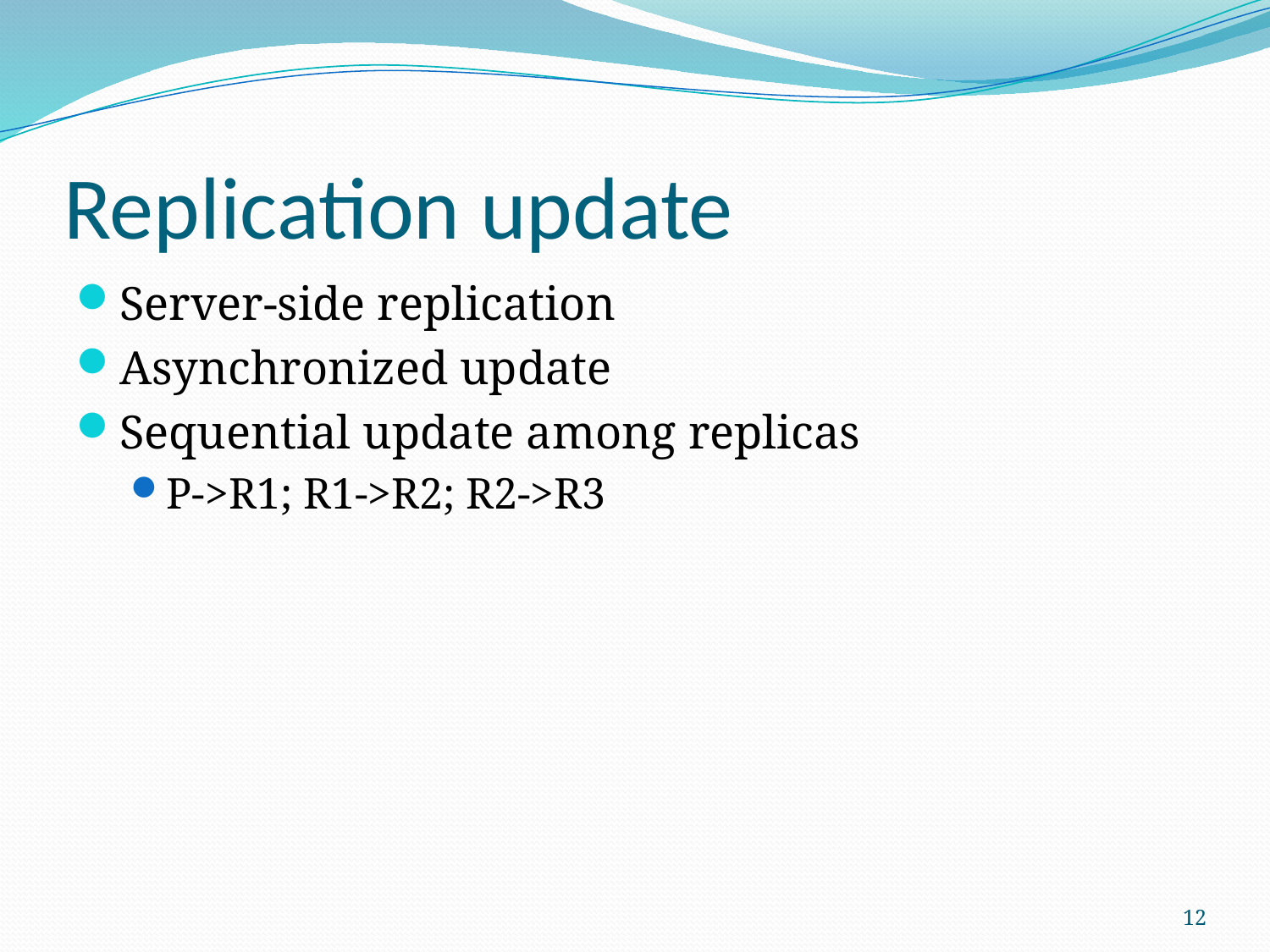

# Replication update
Server-side replication
Asynchronized update
Sequential update among replicas
P->R1; R1->R2; R2->R3
12